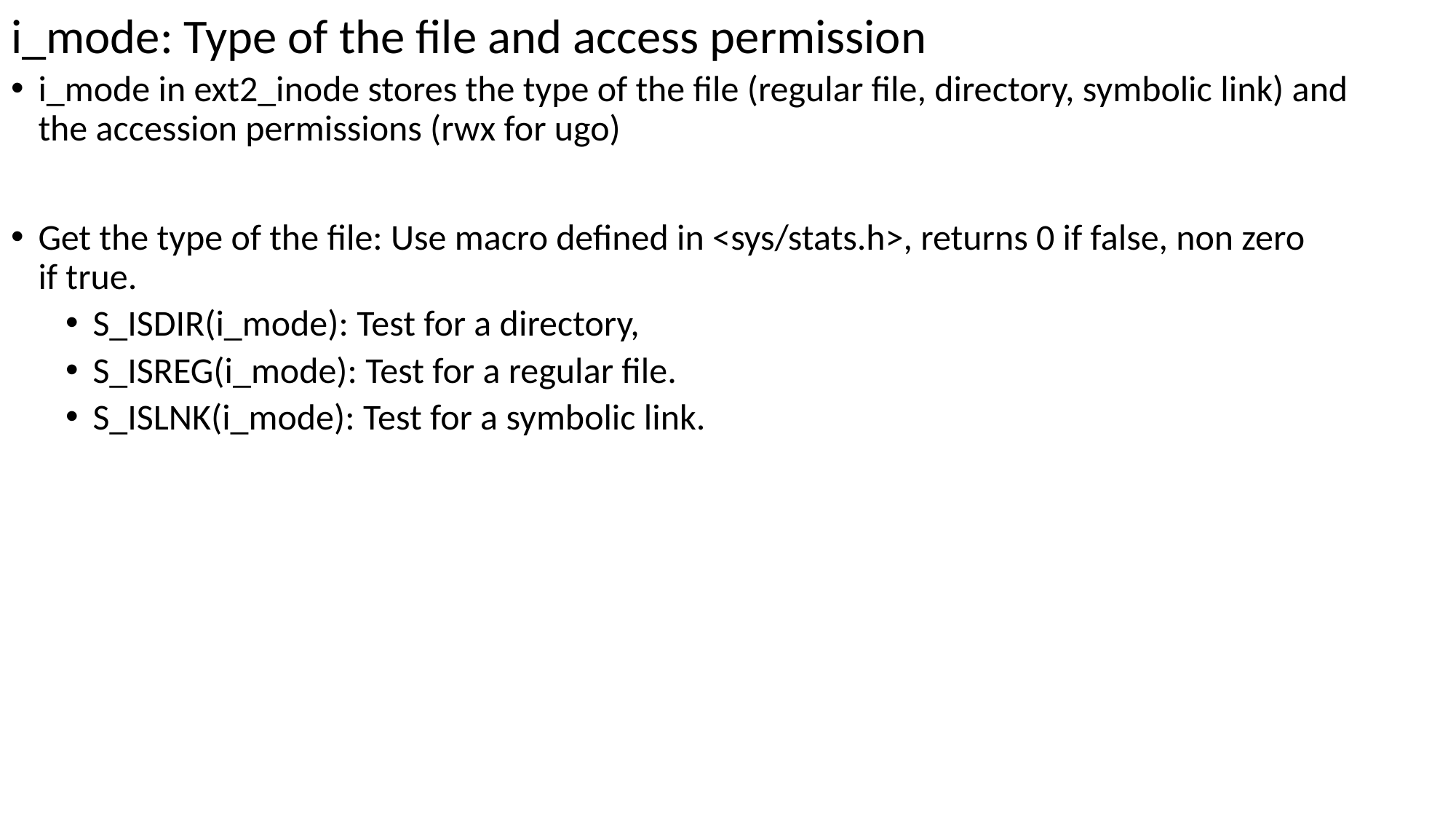

# i_mode: Type of the file and access permission
i_mode in ext2_inode stores the type of the file (regular file, directory, symbolic link) and
the accession permissions (rwx for ugo)

Get the type of the file: Use macro defined in <sys/stats.h>, returns 0 if false, non zero
if true.
S_ISDIR(i_mode): Test for a directory,
S_ISREG(i_mode): Test for a regular file.
S_ISLNK(i_mode): Test for a symbolic link.